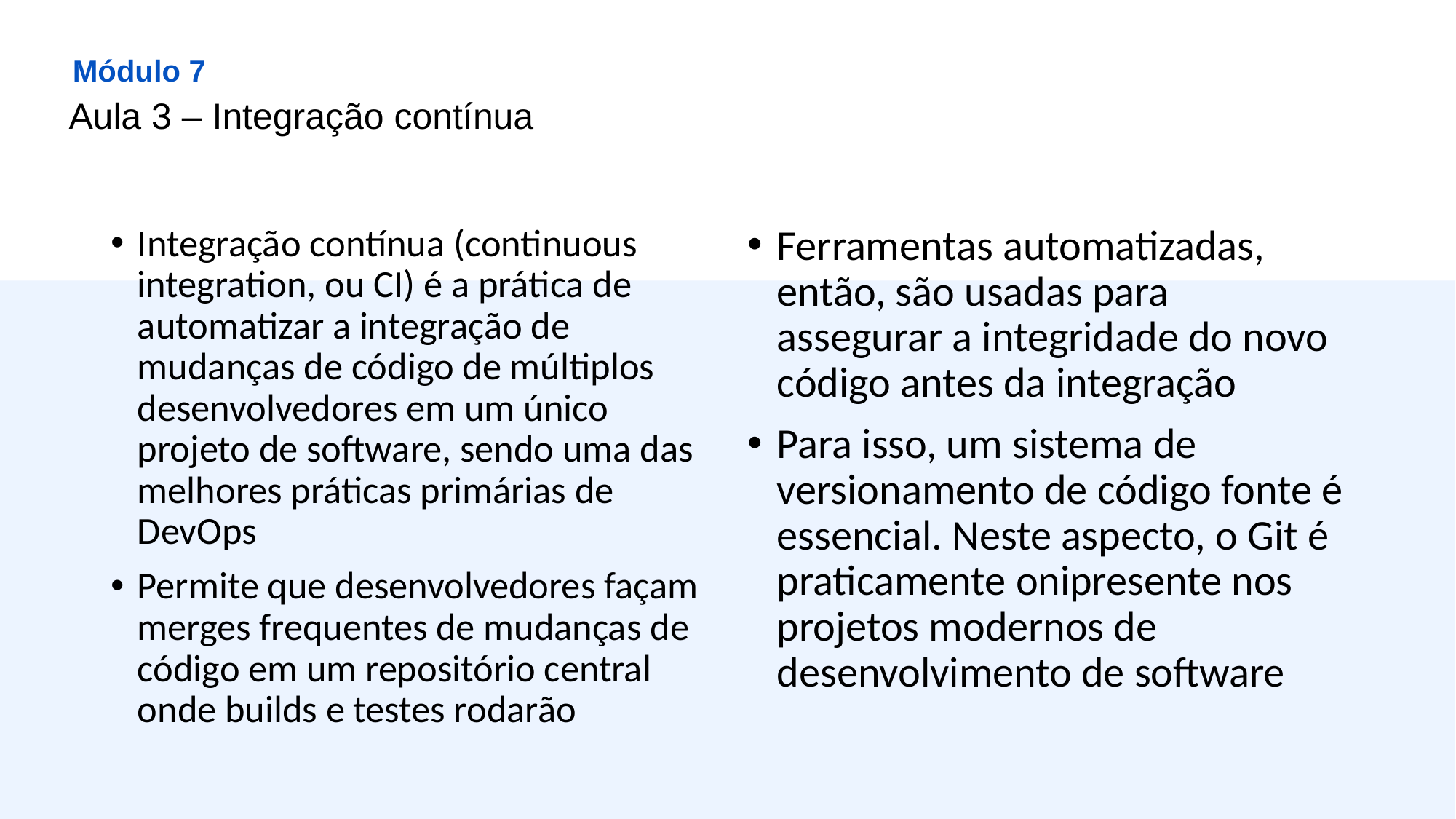

Módulo 7
Aula 3 – Integração contínua
Integração contínua (continuous integration, ou CI) é a prática de automatizar a integração de mudanças de código de múltiplos desenvolvedores em um único projeto de software, sendo uma das melhores práticas primárias de DevOps
Permite que desenvolvedores façam merges frequentes de mudanças de código em um repositório central onde builds e testes rodarão
Ferramentas automatizadas, então, são usadas para assegurar a integridade do novo código antes da integração
Para isso, um sistema de versionamento de código fonte é essencial. Neste aspecto, o Git é praticamente onipresente nos projetos modernos de desenvolvimento de software